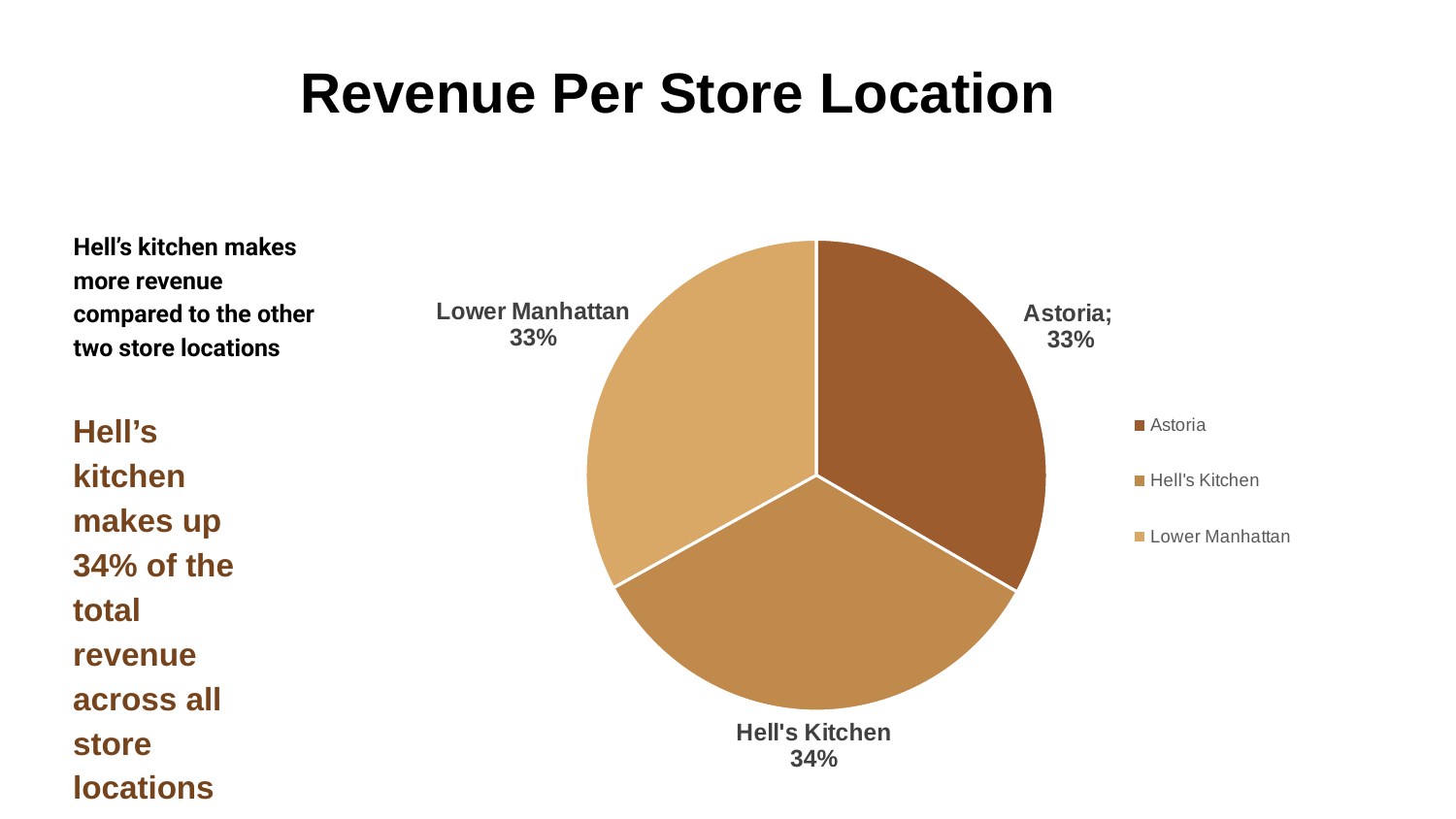

Revenue Per Store Location

### Chart

| Category | Total |
|---|---|
| Astoria | 232243.9100000059 |
| Hell's Kitchen | 236511.1700000064 |
| Lower Manhattan | 230057.2500000051 |

Hell’s kitchen makes more revenue compared to the other two store locations

Hell’s kitchen makes up 34% of the total revenue across all store locations